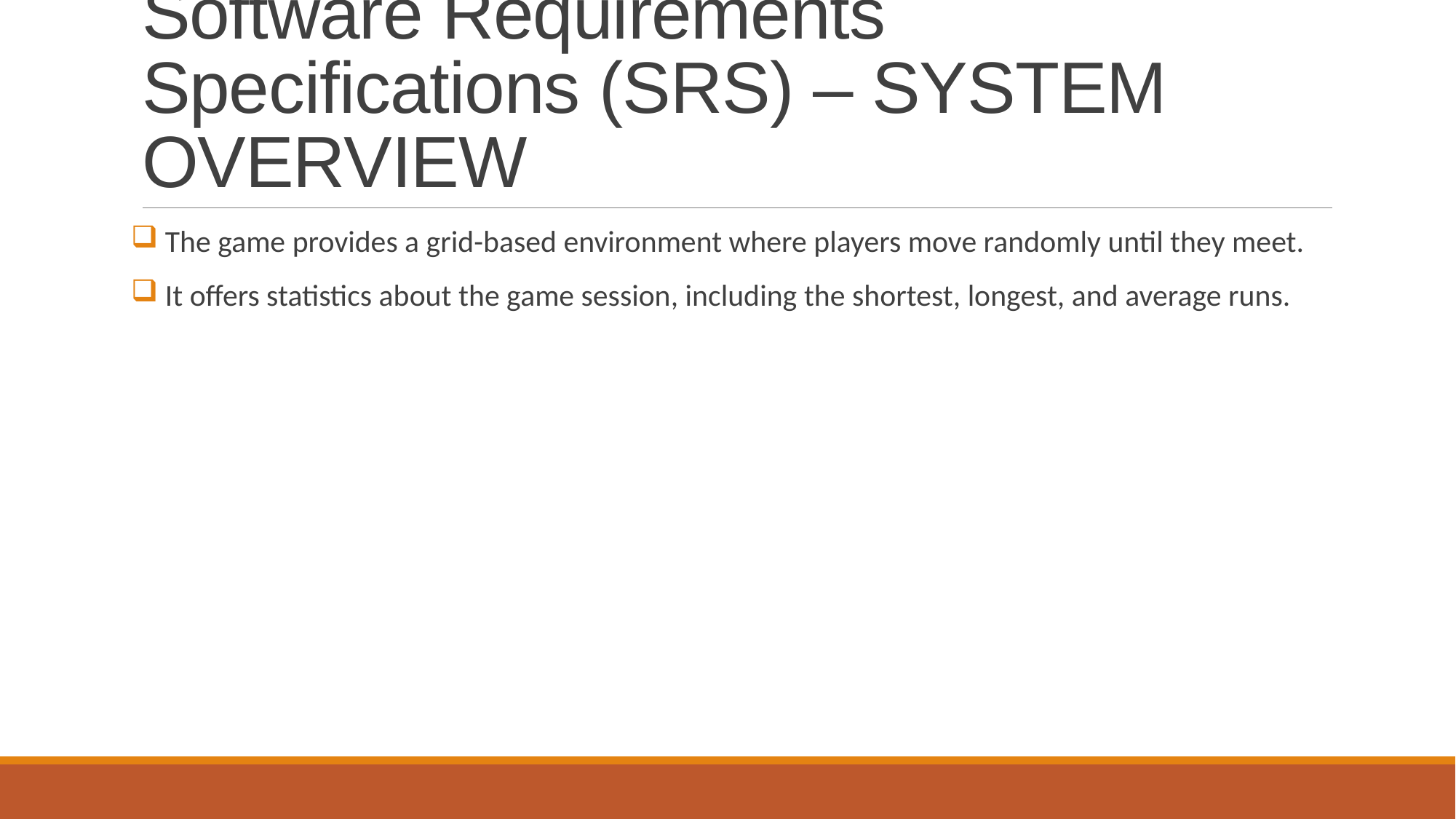

# Software Requirements Specifications (SRS) – SYSTEM OVERVIEW
 The game provides a grid-based environment where players move randomly until they meet.
 It offers statistics about the game session, including the shortest, longest, and average runs.